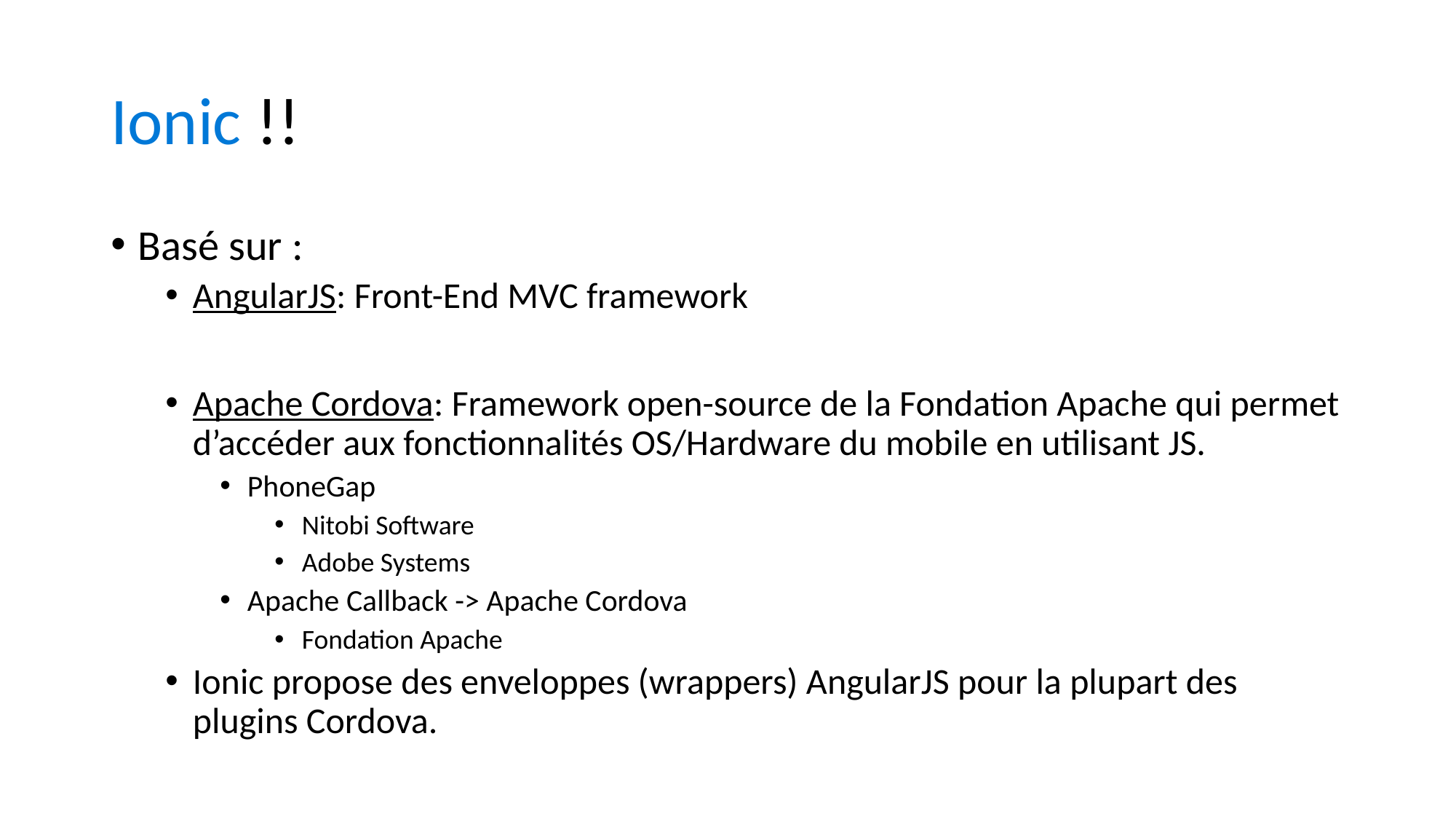

# Ionic !!
Basé sur :
AngularJS: Front-End MVC framework

Apache Cordova: Framework open-source de la Fondation Apache qui permet d’accéder aux fonctionnalités OS/Hardware du mobile en utilisant JS.
PhoneGap
Nitobi Software
Adobe Systems
Apache Callback -> Apache Cordova
Fondation Apache
Ionic propose des enveloppes (wrappers) AngularJS pour la plupart des plugins Cordova.